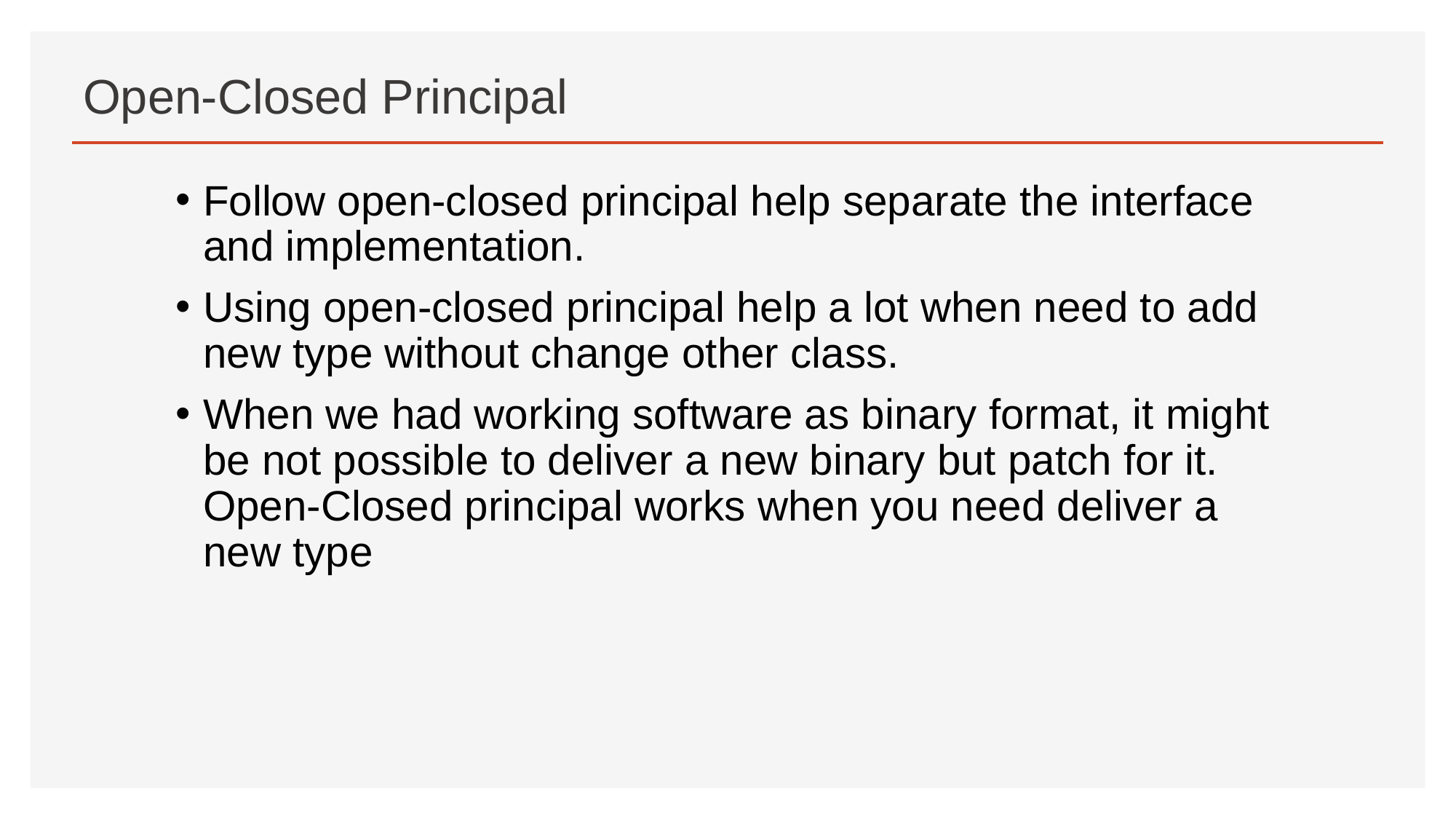

# Open-Closed Principal

Follow open-closed principal help separate the interface and implementation.
Using open-closed principal help a lot when need to add new type without change other class.
When we had working software as binary format, it might be not possible to deliver a new binary but patch for it. Open-Closed principal works when you need deliver a new type